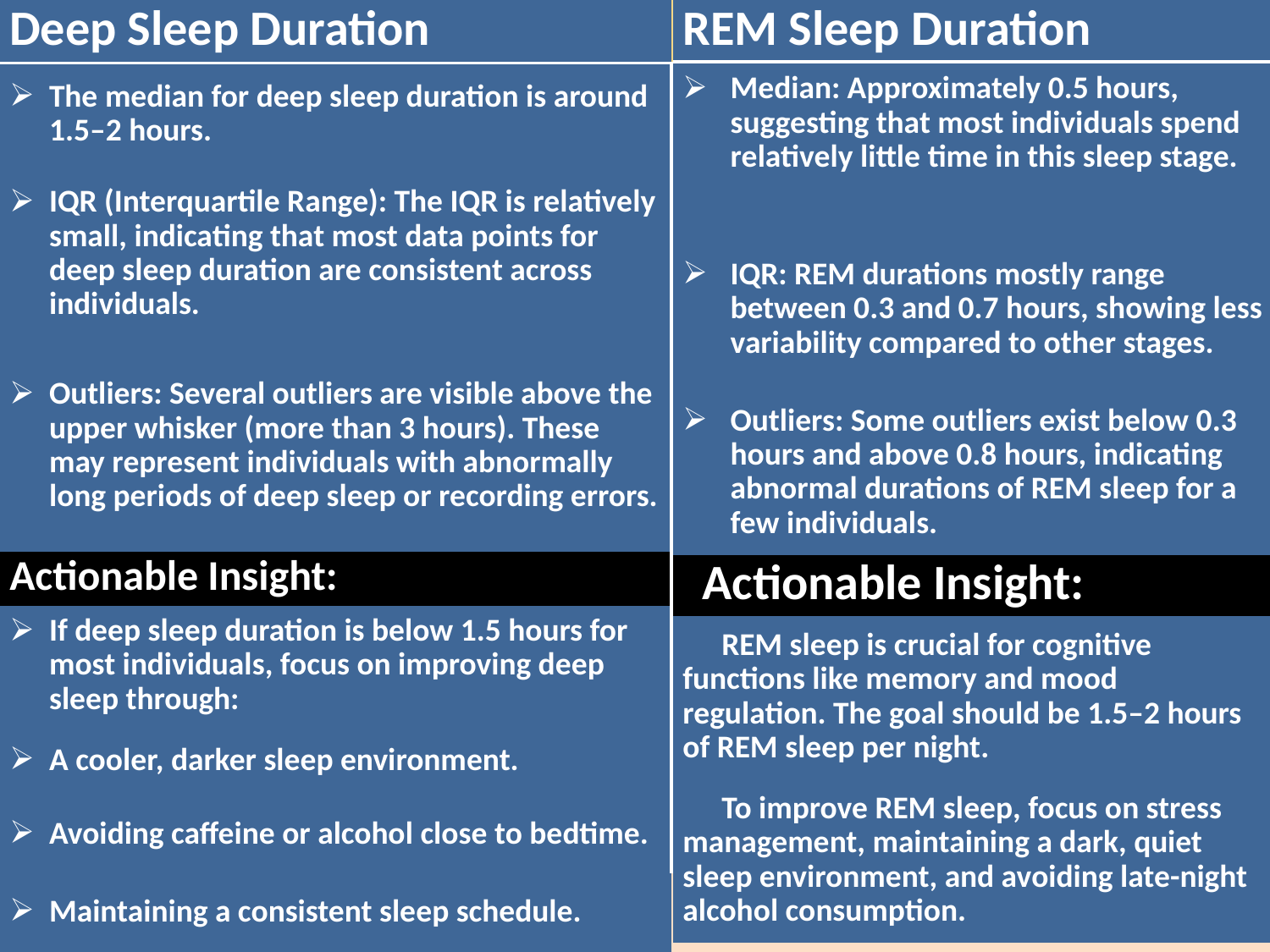

| Deep Sleep Duration |
| --- |
| The median for deep sleep duration is around 1.5–2 hours. |
| IQR (Interquartile Range): The IQR is relatively small, indicating that most data points for deep sleep duration are consistent across individuals. |
| Outliers: Several outliers are visible above the upper whisker (more than 3 hours). These may represent individuals with abnormally long periods of deep sleep or recording errors. |
| Actionable Insight: |
| If deep sleep duration is below 1.5 hours for most individuals, focus on improving deep sleep through: |
| A cooler, darker sleep environment. |
| Avoiding caffeine or alcohol close to bedtime. |
| Maintaining a consistent sleep schedule. |
| REM Sleep Duration |
| --- |
| Median: Approximately 0.5 hours, suggesting that most individuals spend relatively little time in this sleep stage. |
| IQR: REM durations mostly range between 0.3 and 0.7 hours, showing less variability compared to other stages. |
| Outliers: Some outliers exist below 0.3 hours and above 0.8 hours, indicating abnormal durations of REM sleep for a few individuals. |
| Actionable Insight: |
| REM sleep is crucial for cognitive functions like memory and mood regulation. The goal should be 1.5–2 hours of REM sleep per night. |
| To improve REM sleep, focus on stress management, maintaining a dark, quiet sleep environment, and avoiding late-night alcohol consumption. |